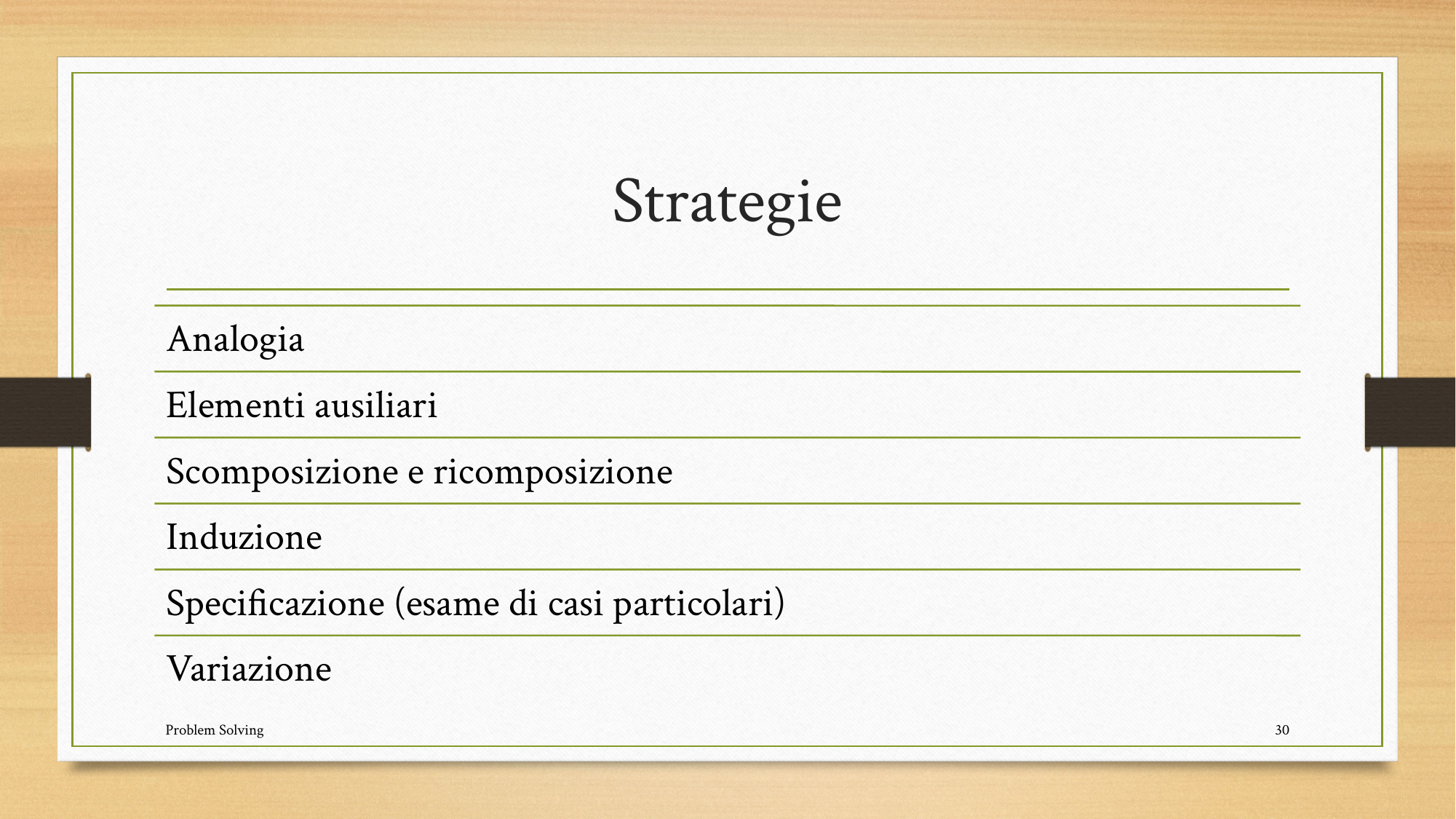

# Strategie
Analogia
Elementi ausiliari
Scomposizione e ricomposizione
Induzione
Specificazione (esame di casi particolari)
Variazione
Problem Solving
30